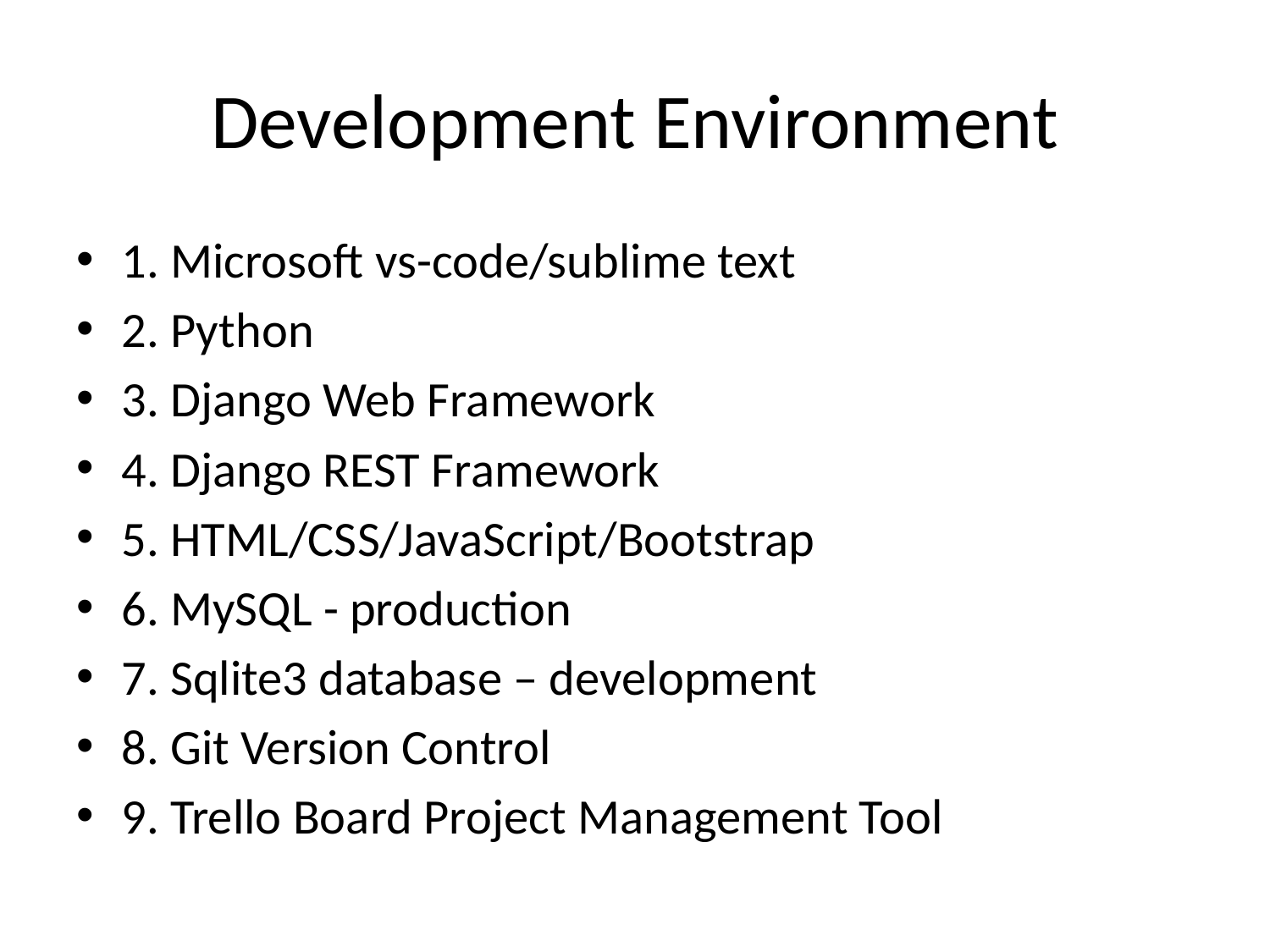

# Development Environment
1. Microsoft vs-code/sublime text
2. Python
3. Django Web Framework
4. Django REST Framework
5. HTML/CSS/JavaScript/Bootstrap
6. MySQL - production
7. Sqlite3 database – development
8. Git Version Control
9. Trello Board Project Management Tool